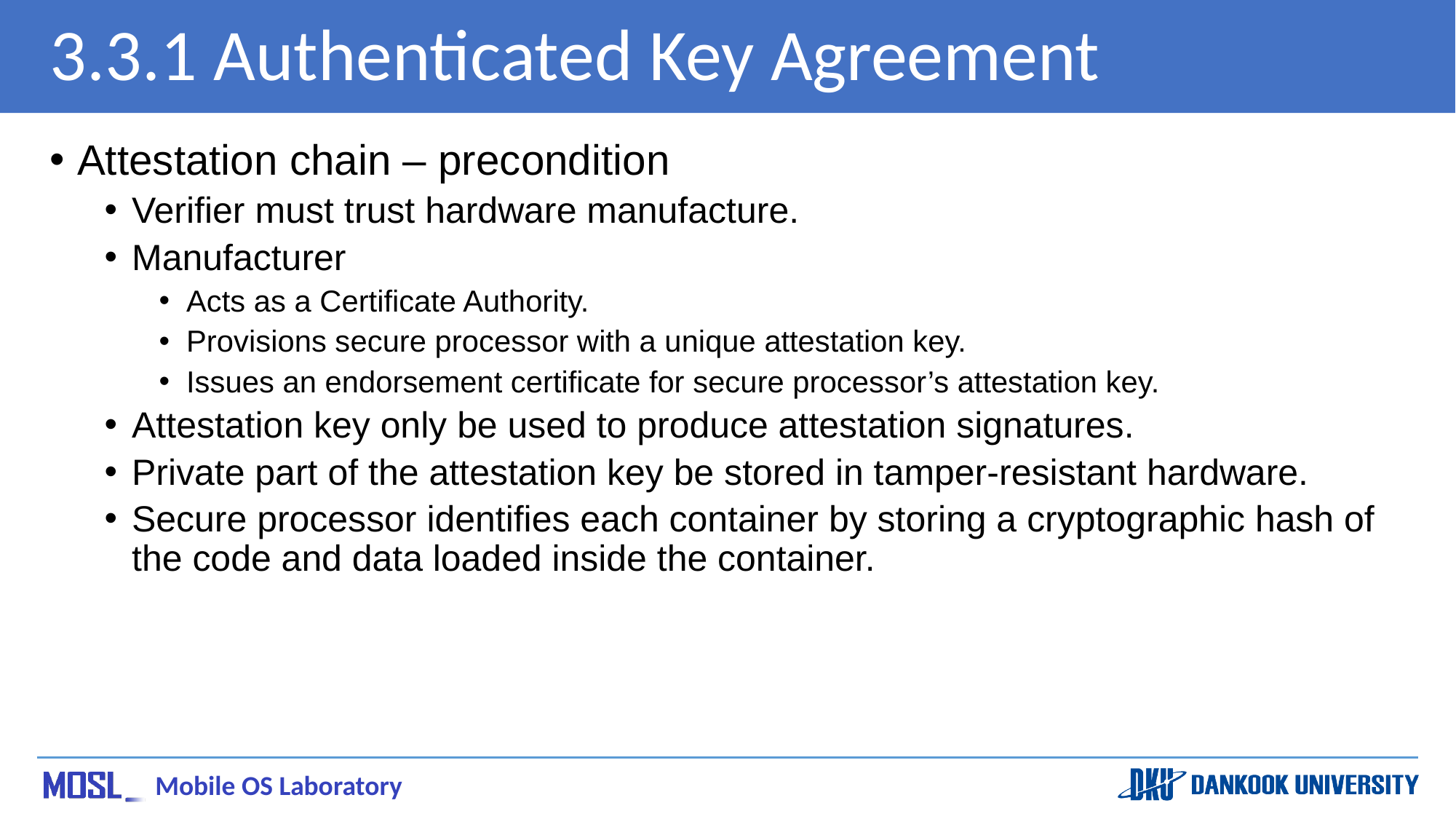

# 3.3.1 Authenticated Key Agreement
Attestation chain – precondition
Verifier must trust hardware manufacture.
Manufacturer
Acts as a Certificate Authority.
Provisions secure processor with a unique attestation key.
Issues an endorsement certificate for secure processor’s attestation key.
Attestation key only be used to produce attestation signatures.
Private part of the attestation key be stored in tamper-resistant hardware.
Secure processor identifies each container by storing a cryptographic hash of the code and data loaded inside the container.